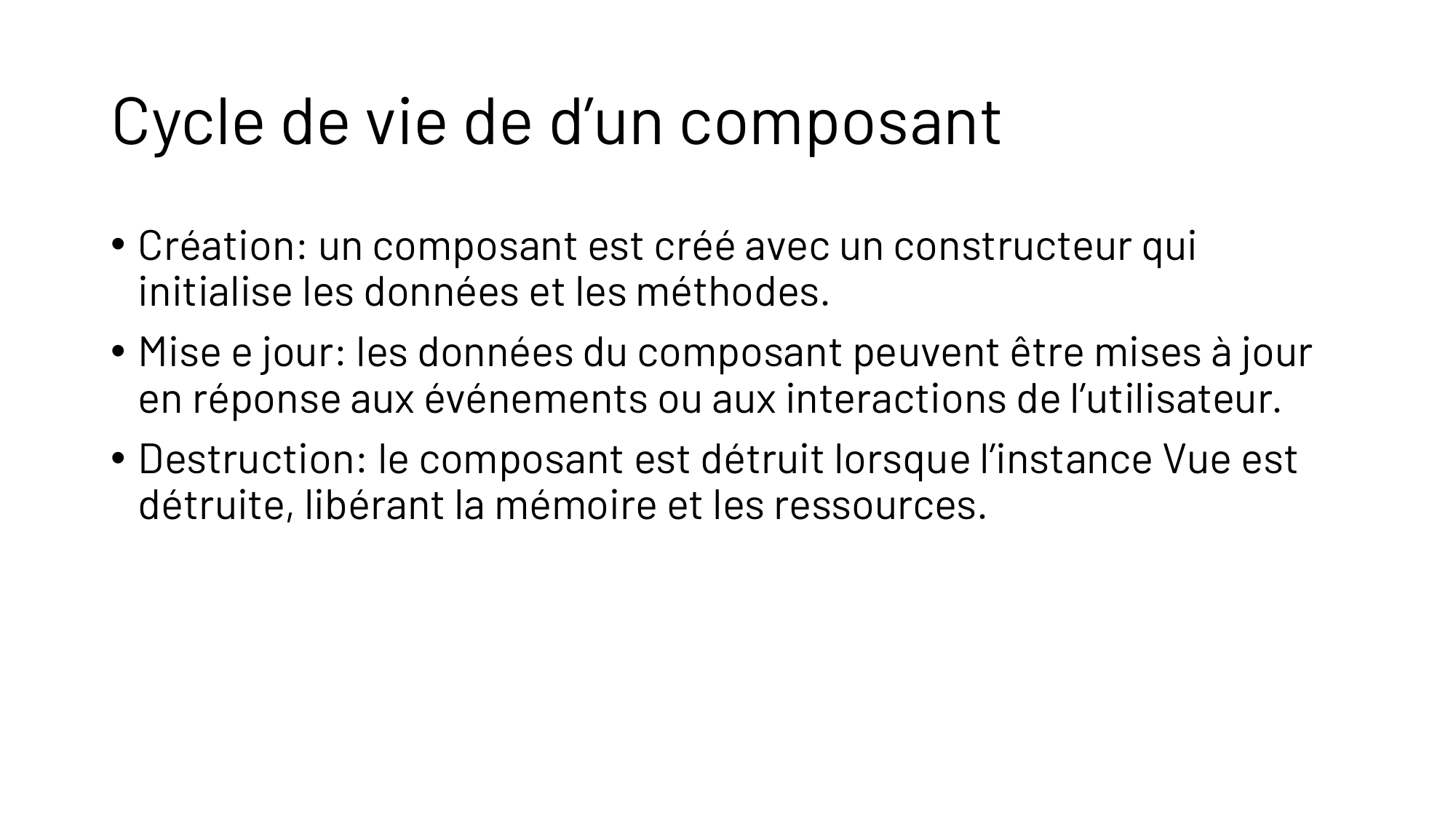

# Cycle de vie de d’un composant
Création: un composant est créé avec un constructeur qui initialise les données et les méthodes.
Mise e jour: les données du composant peuvent être mises à jour en réponse aux événements ou aux interactions de l’utilisateur.
Destruction: le composant est détruit lorsque l’instance Vue est détruite, libérant la mémoire et les ressources.